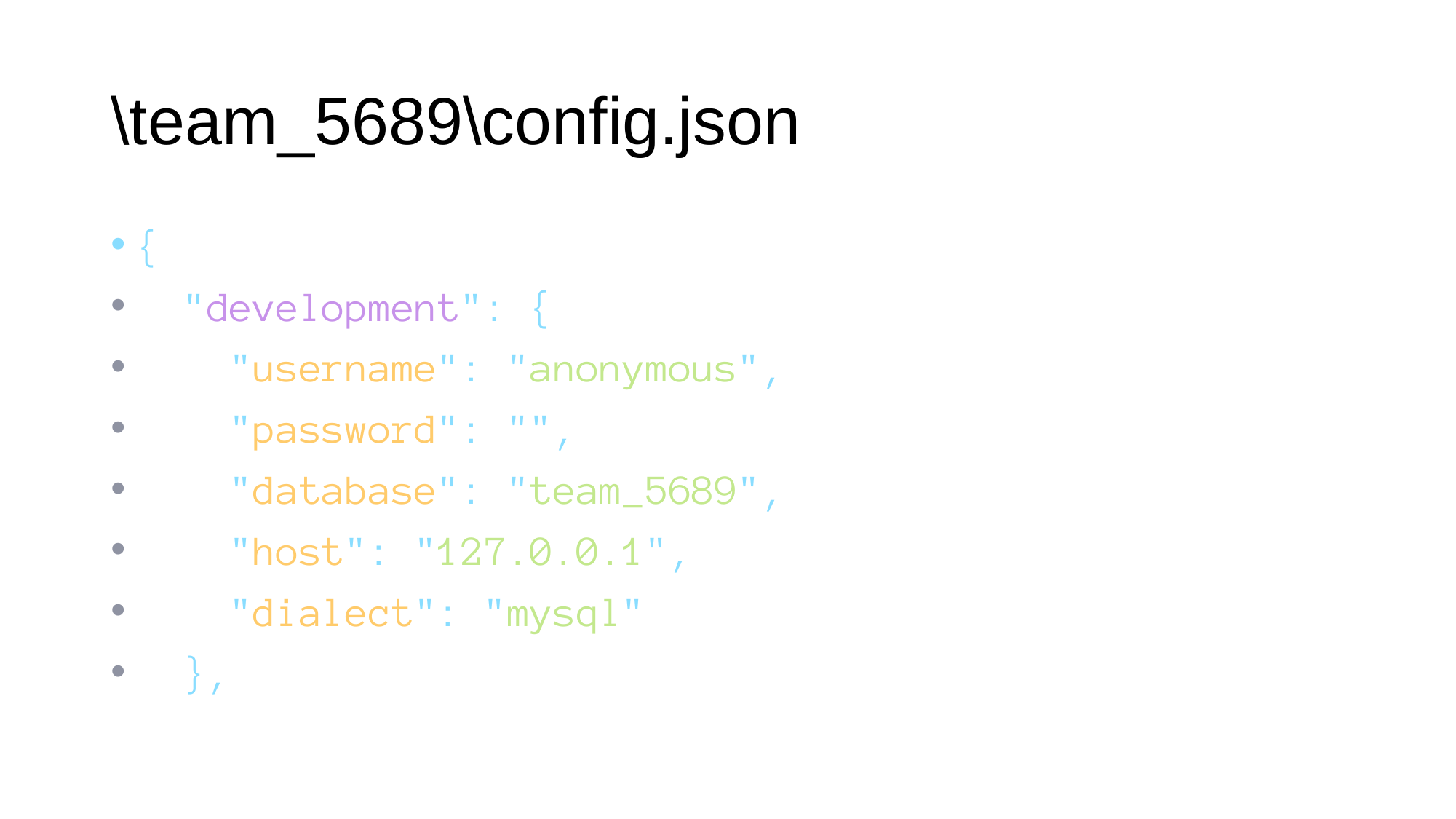

# \team_5689\config.json
{
  "development": {
    "username": "anonymous",
    "password": "",
    "database": "team_5689",
    "host": "127.0.0.1",
    "dialect": "mysql"
  },